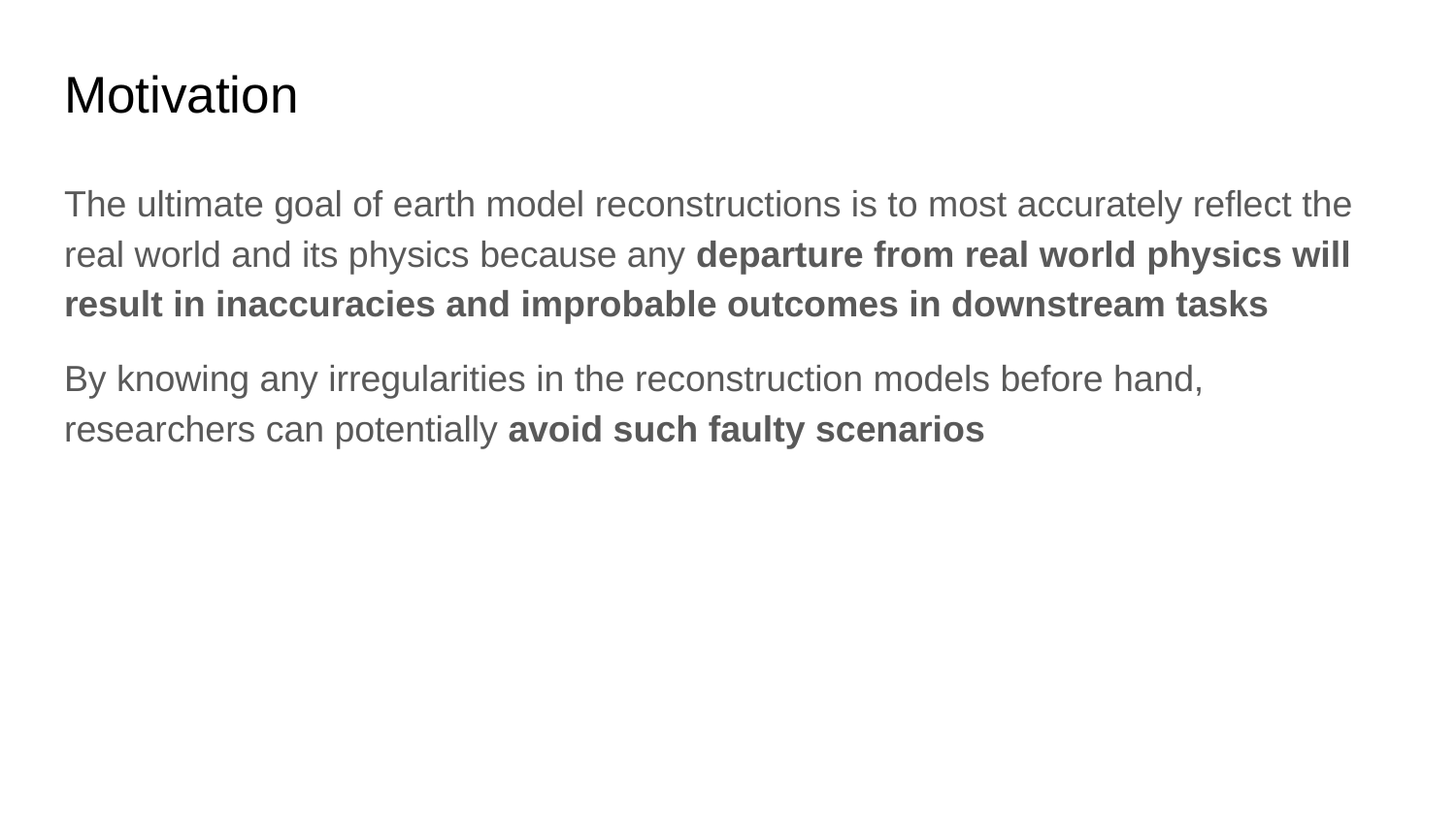

# Motivation
The ultimate goal of earth model reconstructions is to most accurately reflect the real world and its physics because any departure from real world physics will result in inaccuracies and improbable outcomes in downstream tasks
By knowing any irregularities in the reconstruction models before hand, researchers can potentially avoid such faulty scenarios